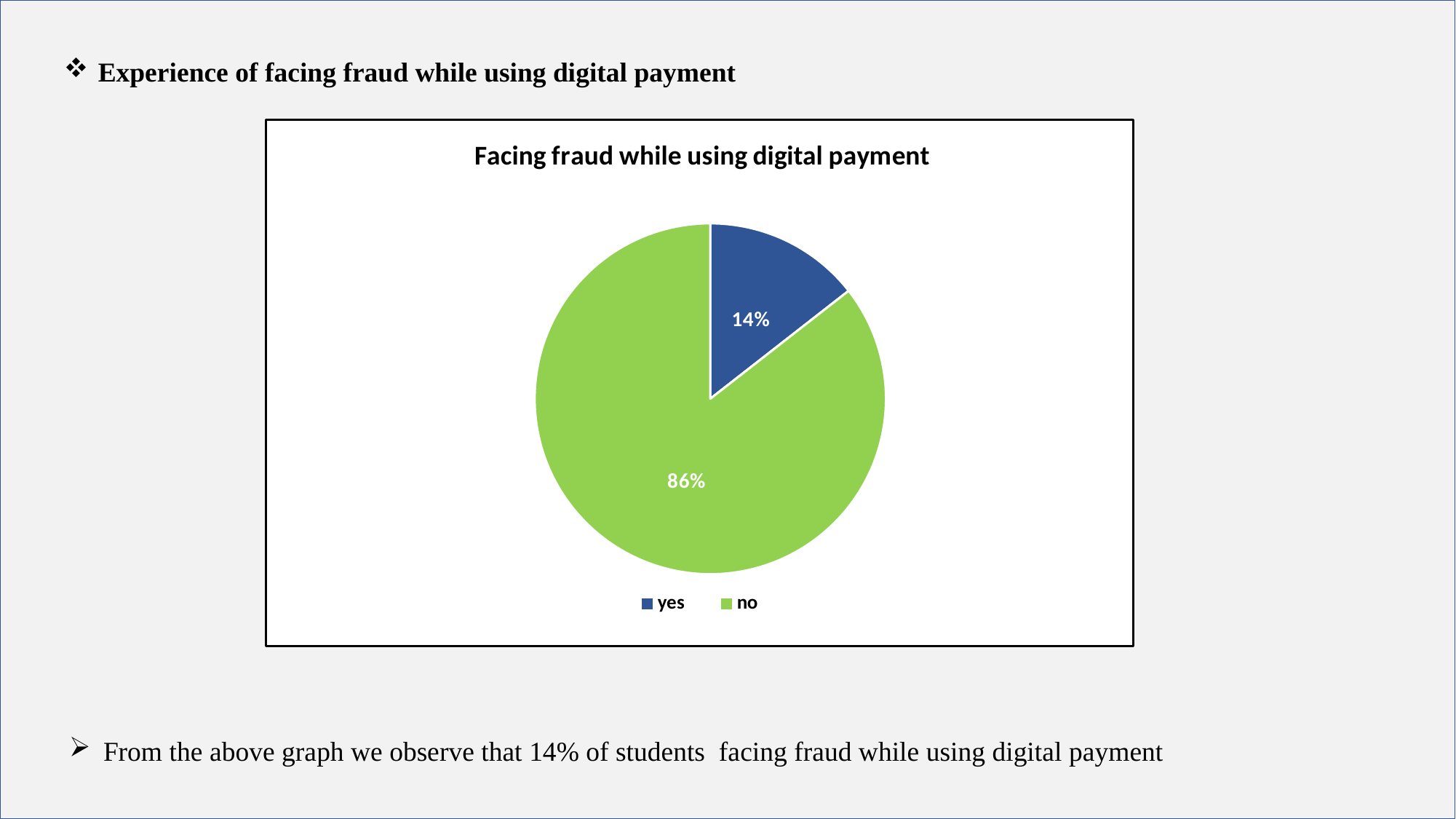

Experience of facing fraud while using digital payment

### Chart:  Facing fraud while using digital payment

| Category |  |
|---|---|
| yes  | 39.0 |
| no | 231.0 |
From the above graph we observe that 14% of students  facing fraud while using digital payment